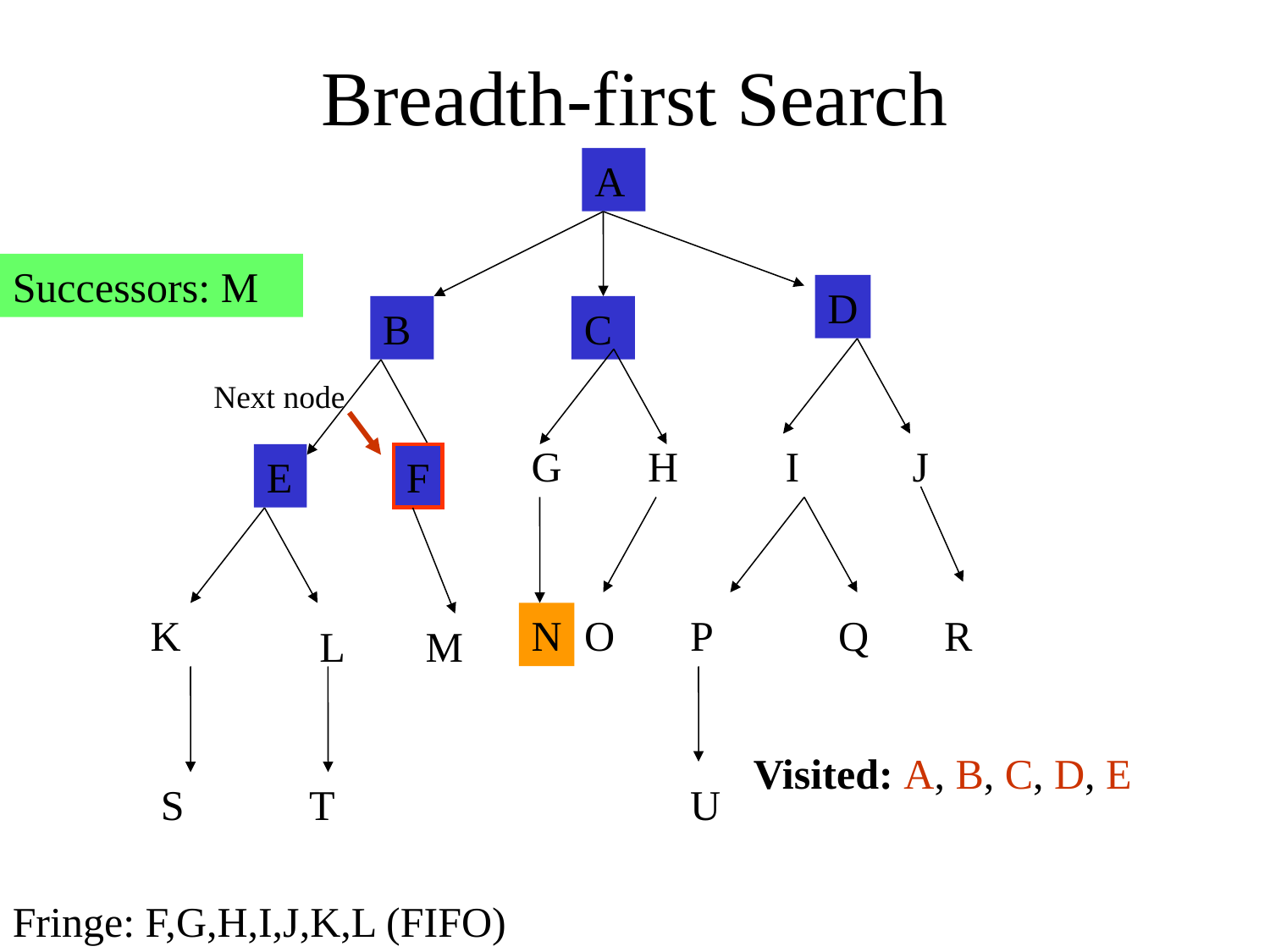

Breadth-first Search
A

Successors: M
D
B
C

Next node

G
H
I
J
E
F

K
N
O
P
Q
R
L
M

Visited: A, B, C, D, E
S
T
U
Fringe: F,G,H,I,J,K,L (FIFO)